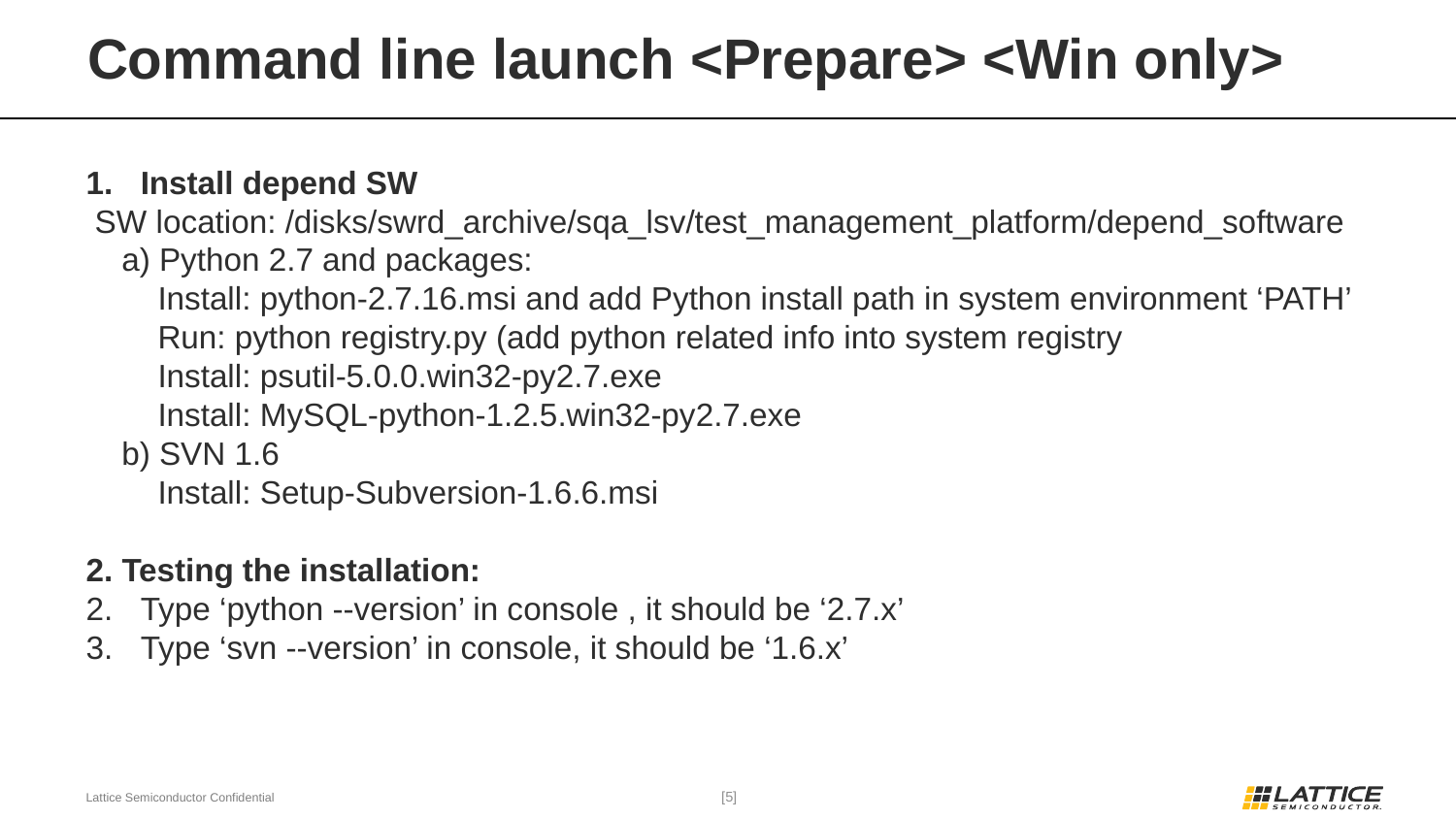

# Command line launch <Prepare> <Win only>
Install depend SW
 SW location: /disks/swrd_archive/sqa_lsv/test_management_platform/depend_software
    a) Python 2.7 and packages:
        Install: python-2.7.16.msi and add Python install path in system environment ‘PATH’
        Run: python registry.py (add python related info into system registry
        Install: psutil-5.0.0.win32-py2.7.exe
        Install: MySQL-python-1.2.5.win32-py2.7.exe
    b) SVN 1.6
        Install: Setup-Subversion-1.6.6.msi

2. Testing the installation:
Type ‘python --version’ in console , it should be ‘2.7.x’
Type ‘svn --version’ in console, it should be ‘1.6.x’